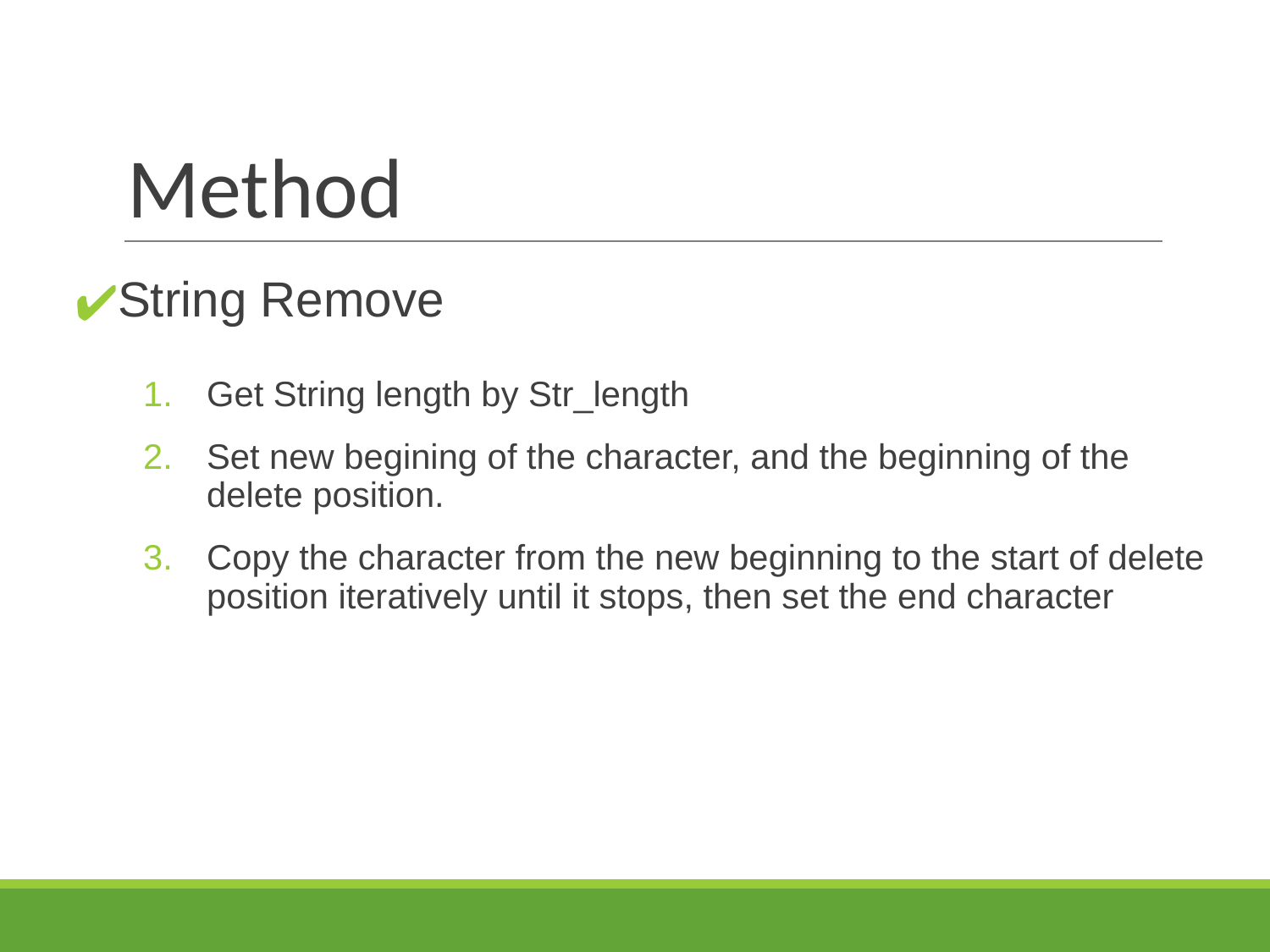

# Method
String Remove

Get String length by Str_length
Set new begining of the character, and the beginning of the delete position.
Copy the character from the new beginning to the start of delete position iteratively until it stops, then set the end character